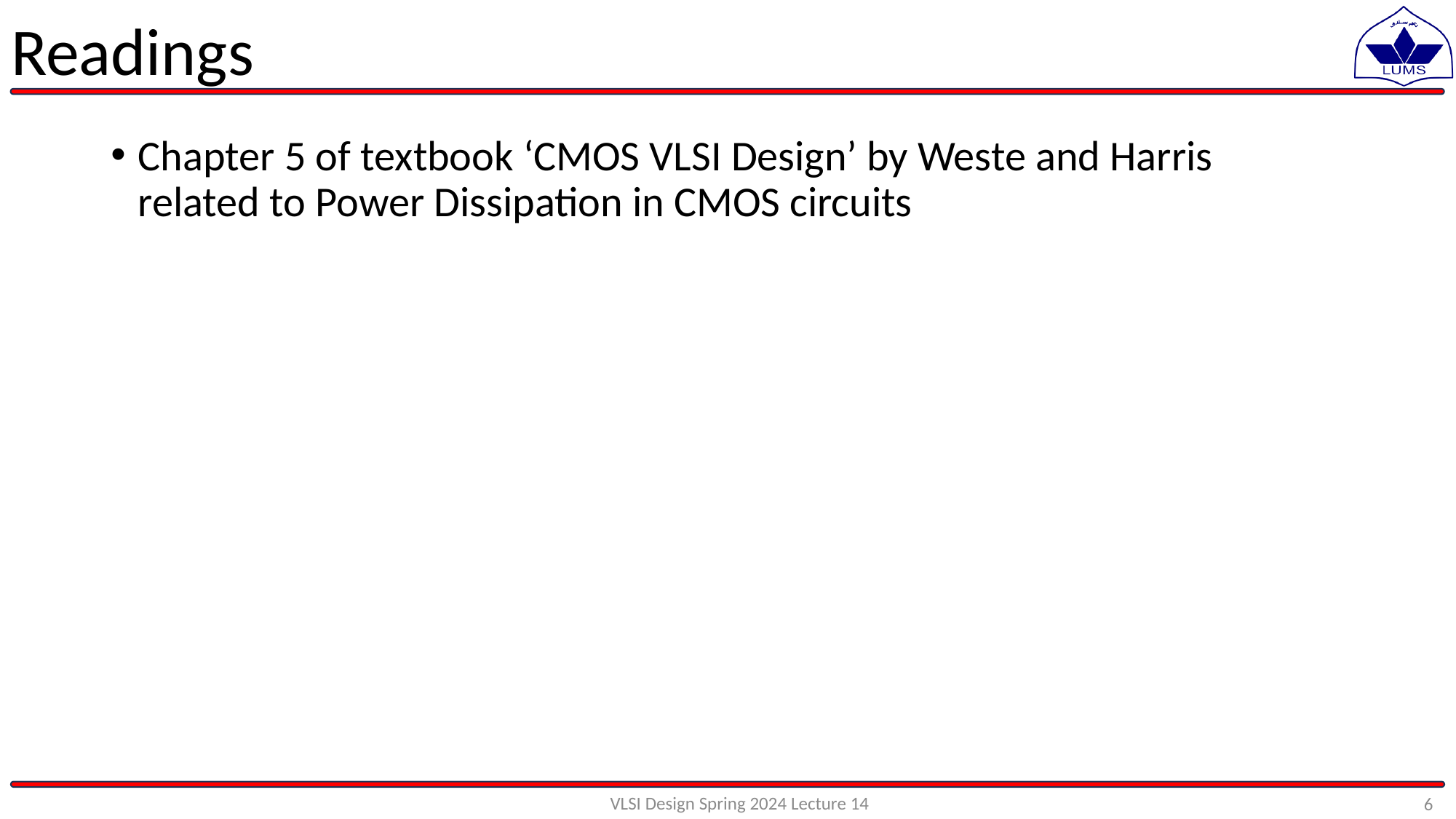

# Readings
Chapter 5 of textbook ‘CMOS VLSI Design’ by Weste and Harris related to Power Dissipation in CMOS circuits
VLSI Design Spring 2024 Lecture 14
6